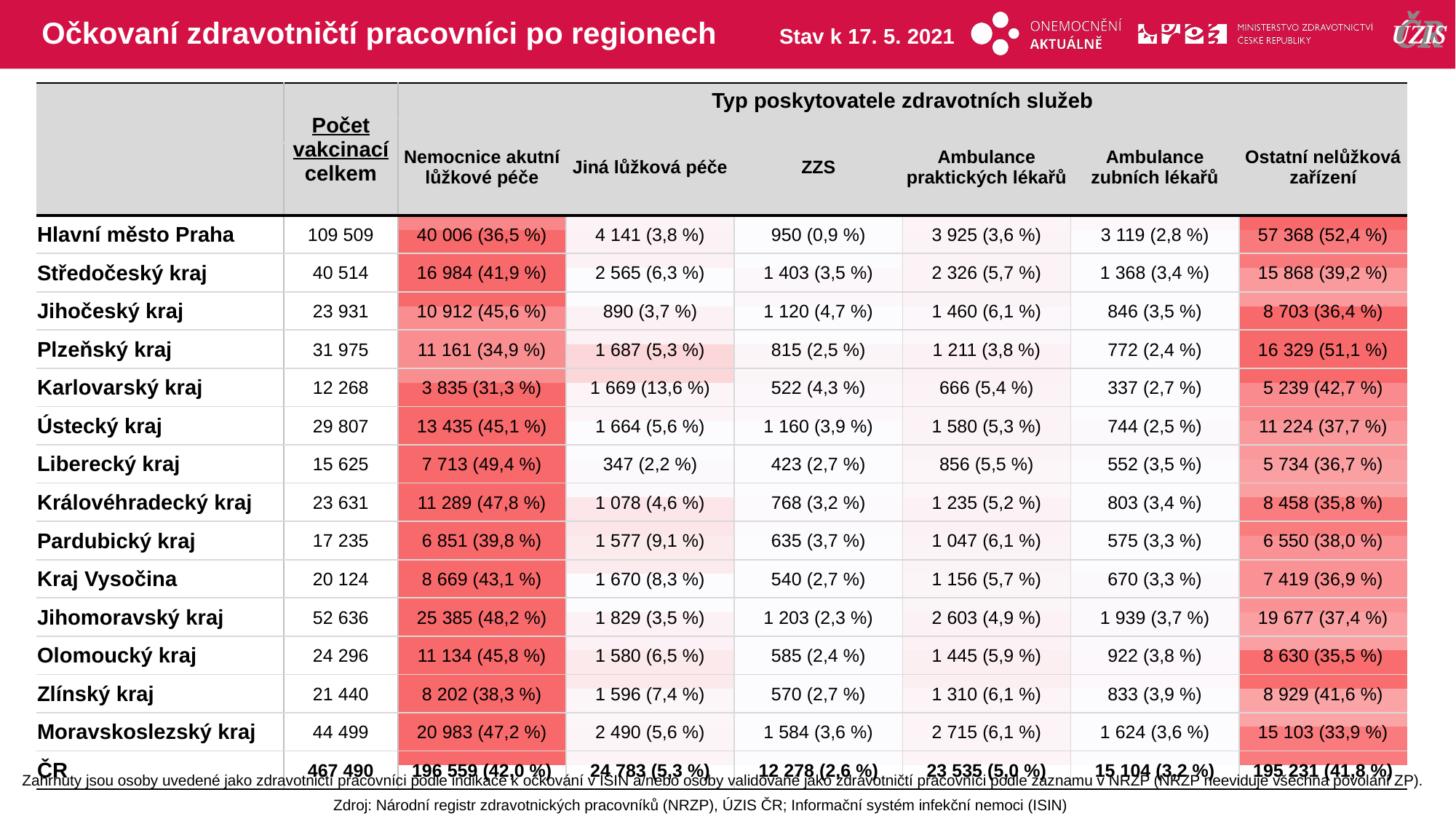

# Očkovaní zdravotničtí pracovníci po regionech
Stav k 17. 5. 2021
|  | Počet vakcinací celkem | Typ poskytovatele zdravotních služeb |  |  |  |  |  |
| --- | --- | --- | --- | --- | --- | --- | --- |
|  |  | Nemocnice akutní lůžkové péče | Jiná lůžková péče | ZZS | Ambulance praktických lékařů | Ambulance zubních lékařů | Ostatní nelůžková zařízení |
|  |  | Nemocnice akutní lůžkové péče | Jiná lůžková péče | ZZS | Ambulance praktických lékařů | Ambulance zubních lékařů | Ostatní nelůžková zařízení |
| Hlavní město Praha | 109 509 | 40 006 (36,5 %) | 4 141 (3,8 %) | 950 (0,9 %) | 3 925 (3,6 %) | 3 119 (2,8 %) | 57 368 (52,4 %) |
| Středočeský kraj | 40 514 | 16 984 (41,9 %) | 2 565 (6,3 %) | 1 403 (3,5 %) | 2 326 (5,7 %) | 1 368 (3,4 %) | 15 868 (39,2 %) |
| Jihočeský kraj | 23 931 | 10 912 (45,6 %) | 890 (3,7 %) | 1 120 (4,7 %) | 1 460 (6,1 %) | 846 (3,5 %) | 8 703 (36,4 %) |
| Plzeňský kraj | 31 975 | 11 161 (34,9 %) | 1 687 (5,3 %) | 815 (2,5 %) | 1 211 (3,8 %) | 772 (2,4 %) | 16 329 (51,1 %) |
| Karlovarský kraj | 12 268 | 3 835 (31,3 %) | 1 669 (13,6 %) | 522 (4,3 %) | 666 (5,4 %) | 337 (2,7 %) | 5 239 (42,7 %) |
| Ústecký kraj | 29 807 | 13 435 (45,1 %) | 1 664 (5,6 %) | 1 160 (3,9 %) | 1 580 (5,3 %) | 744 (2,5 %) | 11 224 (37,7 %) |
| Liberecký kraj | 15 625 | 7 713 (49,4 %) | 347 (2,2 %) | 423 (2,7 %) | 856 (5,5 %) | 552 (3,5 %) | 5 734 (36,7 %) |
| Královéhradecký kraj | 23 631 | 11 289 (47,8 %) | 1 078 (4,6 %) | 768 (3,2 %) | 1 235 (5,2 %) | 803 (3,4 %) | 8 458 (35,8 %) |
| Pardubický kraj | 17 235 | 6 851 (39,8 %) | 1 577 (9,1 %) | 635 (3,7 %) | 1 047 (6,1 %) | 575 (3,3 %) | 6 550 (38,0 %) |
| Kraj Vysočina | 20 124 | 8 669 (43,1 %) | 1 670 (8,3 %) | 540 (2,7 %) | 1 156 (5,7 %) | 670 (3,3 %) | 7 419 (36,9 %) |
| Jihomoravský kraj | 52 636 | 25 385 (48,2 %) | 1 829 (3,5 %) | 1 203 (2,3 %) | 2 603 (4,9 %) | 1 939 (3,7 %) | 19 677 (37,4 %) |
| Olomoucký kraj | 24 296 | 11 134 (45,8 %) | 1 580 (6,5 %) | 585 (2,4 %) | 1 445 (5,9 %) | 922 (3,8 %) | 8 630 (35,5 %) |
| Zlínský kraj | 21 440 | 8 202 (38,3 %) | 1 596 (7,4 %) | 570 (2,7 %) | 1 310 (6,1 %) | 833 (3,9 %) | 8 929 (41,6 %) |
| Moravskoslezský kraj | 44 499 | 20 983 (47,2 %) | 2 490 (5,6 %) | 1 584 (3,6 %) | 2 715 (6,1 %) | 1 624 (3,6 %) | 15 103 (33,9 %) |
| ČR | 467 490 | 196 559 (42,0 %) | 24 783 (5,3 %) | 12 278 (2,6 %) | 23 535 (5,0 %) | 15 104 (3,2 %) | 195 231 (41,8 %) |
|  |  |  |  |  |  |
| --- | --- | --- | --- | --- | --- |
|  |  |  |  |  |  |
|  |  |  |  |  |  |
|  |  |  |  |  |  |
|  |  |  |  |  |  |
|  |  |  |  |  |  |
|  |  |  |  |  |  |
|  |  |  |  |  |  |
|  |  |  |  |  |  |
|  |  |  |  |  |  |
|  |  |  |  |  |  |
|  |  |  |  |  |  |
|  |  |  |  |  |  |
|  |  |  |  |  |  |
|  |  |  |  |  |  |
Zahrnuty jsou osoby uvedené jako zdravotničtí pracovníci podle indikace k očkování v ISIN a/nebo osoby validované jako zdravotničtí pracovníci podle záznamu v NRZP (NRZP neeviduje všechna povolání ZP).
Zdroj: Národní registr zdravotnických pracovníků (NRZP), ÚZIS ČR; Informační systém infekční nemoci (ISIN)